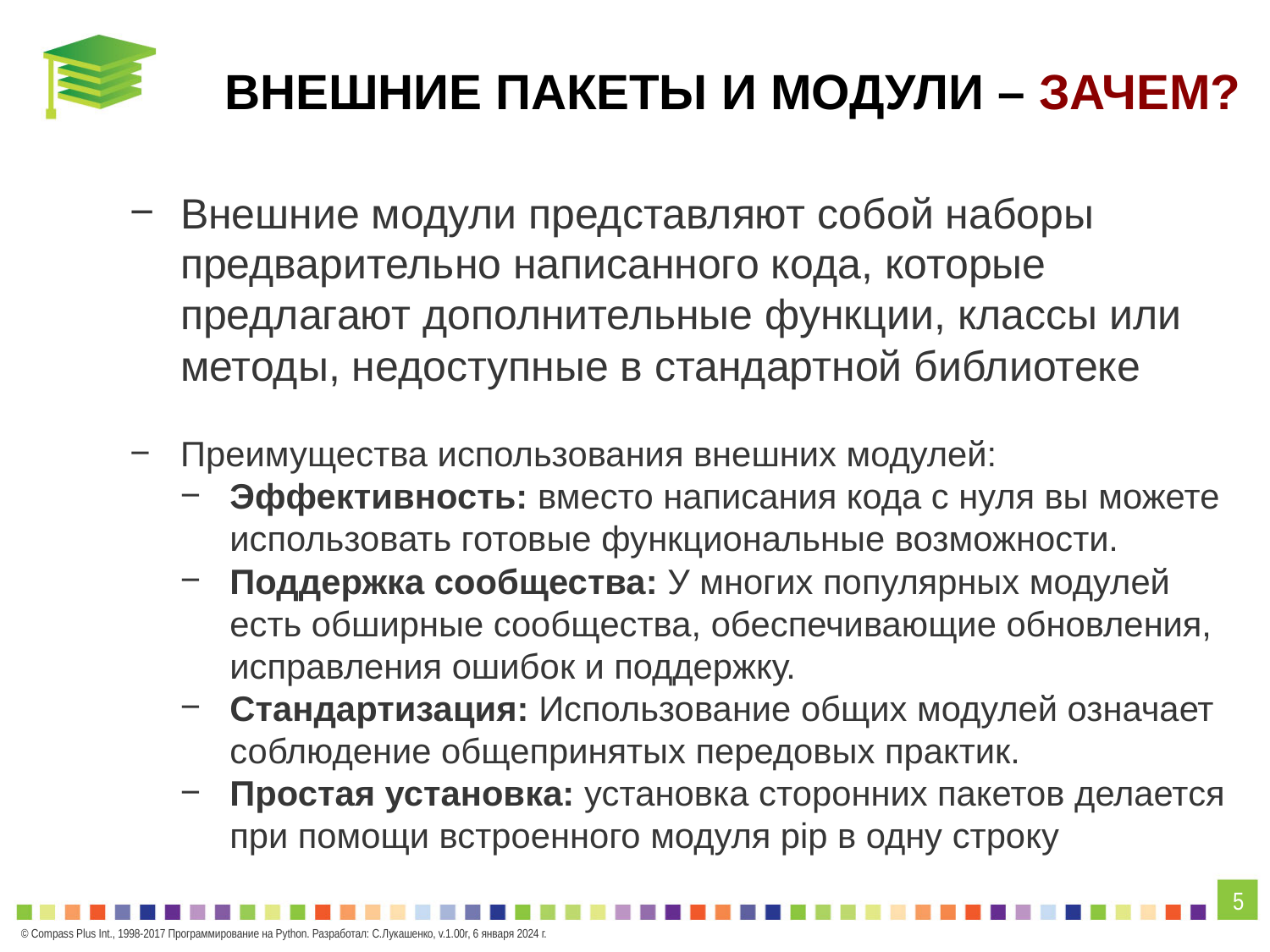

# ВНЕШНИЕ ПАКЕТЫ И МОДУЛИ – ЗАЧЕМ?
Внешние модули представляют собой наборы предварительно написанного кода, которые предлагают дополнительные функции, классы или методы, недоступные в стандартной библиотеке

Преимущества использования внешних модулей:
Эффективность: вместо написания кода с нуля вы можете использовать готовые функциональные возможности.
Поддержка сообщества: У многих популярных модулей есть обширные сообщества, обеспечивающие обновления, исправления ошибок и поддержку.
Стандартизация: Использование общих модулей означает соблюдение общепринятых передовых практик.
Простая установка: установка сторонних пакетов делается при помощи встроенного модуля pip в одну строку